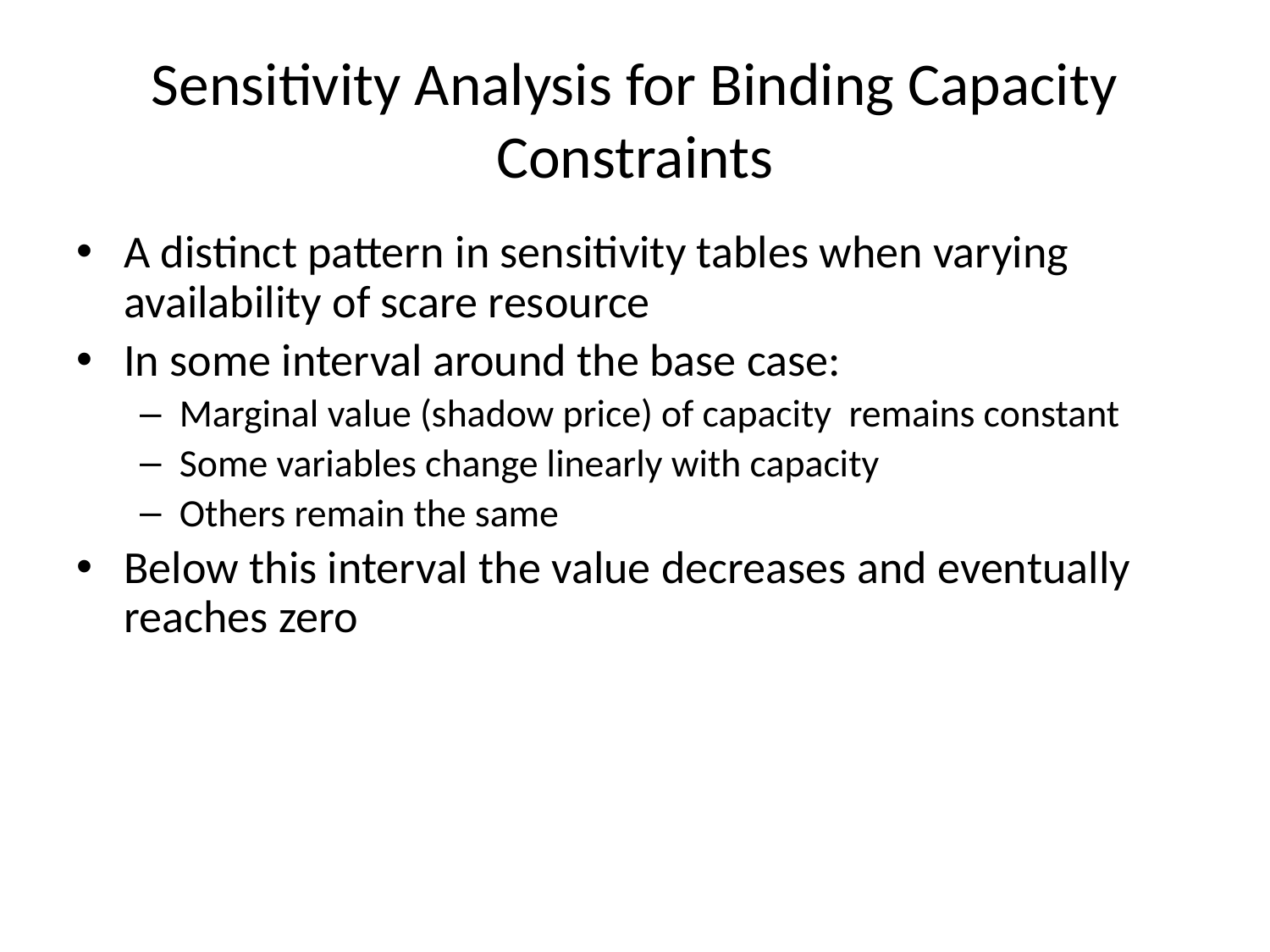

# Sensitivity Analysis for Binding Capacity Constraints
A distinct pattern in sensitivity tables when varying availability of scare resource
In some interval around the base case:
Marginal value (shadow price) of capacity  remains constant
Some variables change linearly with capacity
Others remain the same
Below this interval the value decreases and eventually reaches zero